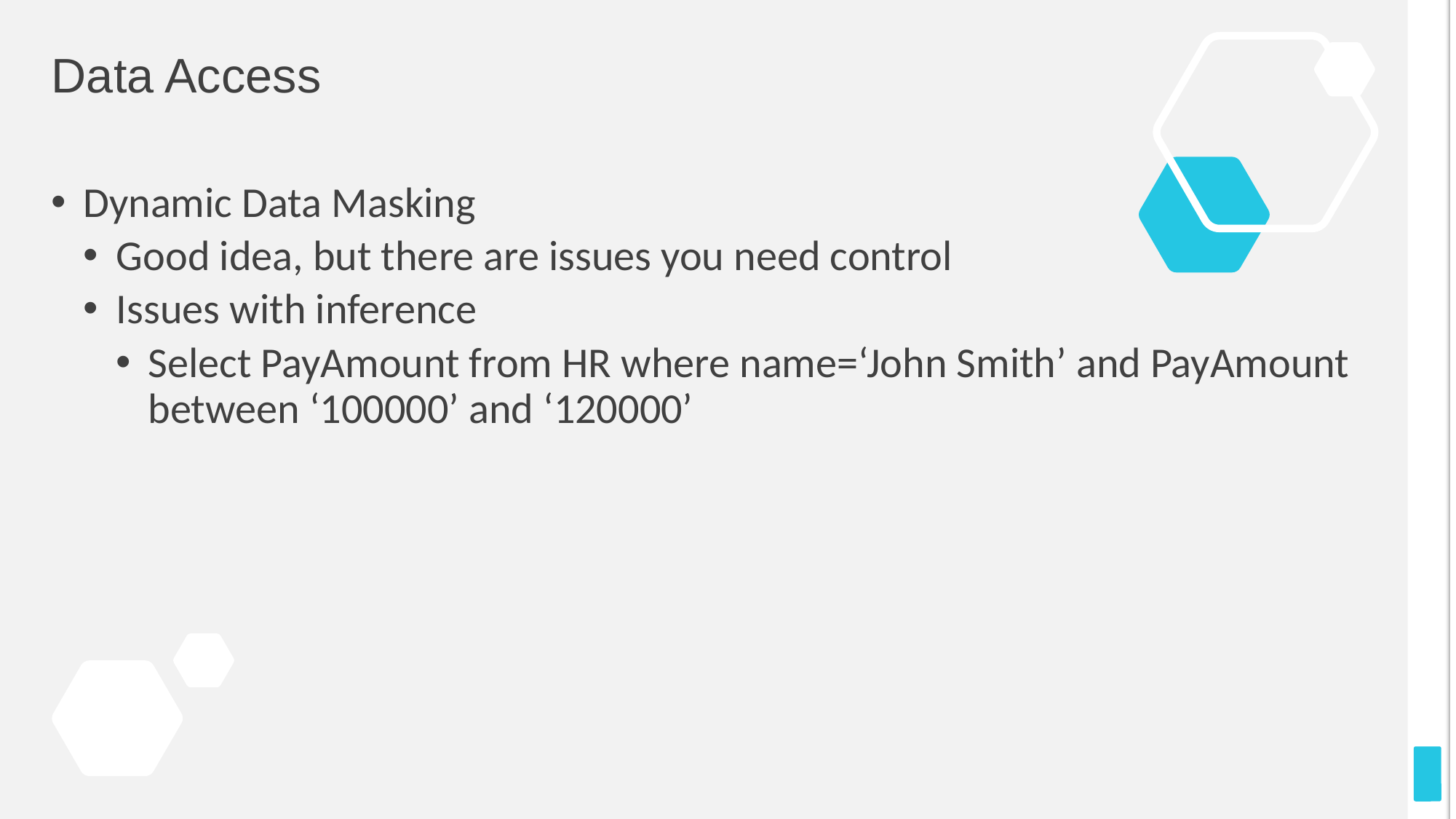

# Data Access
Dynamic Data Masking
Good idea, but there are issues you need control
Issues with inference
Select PayAmount from HR where name=‘John Smith’ and PayAmount between ‘100000’ and ‘120000’